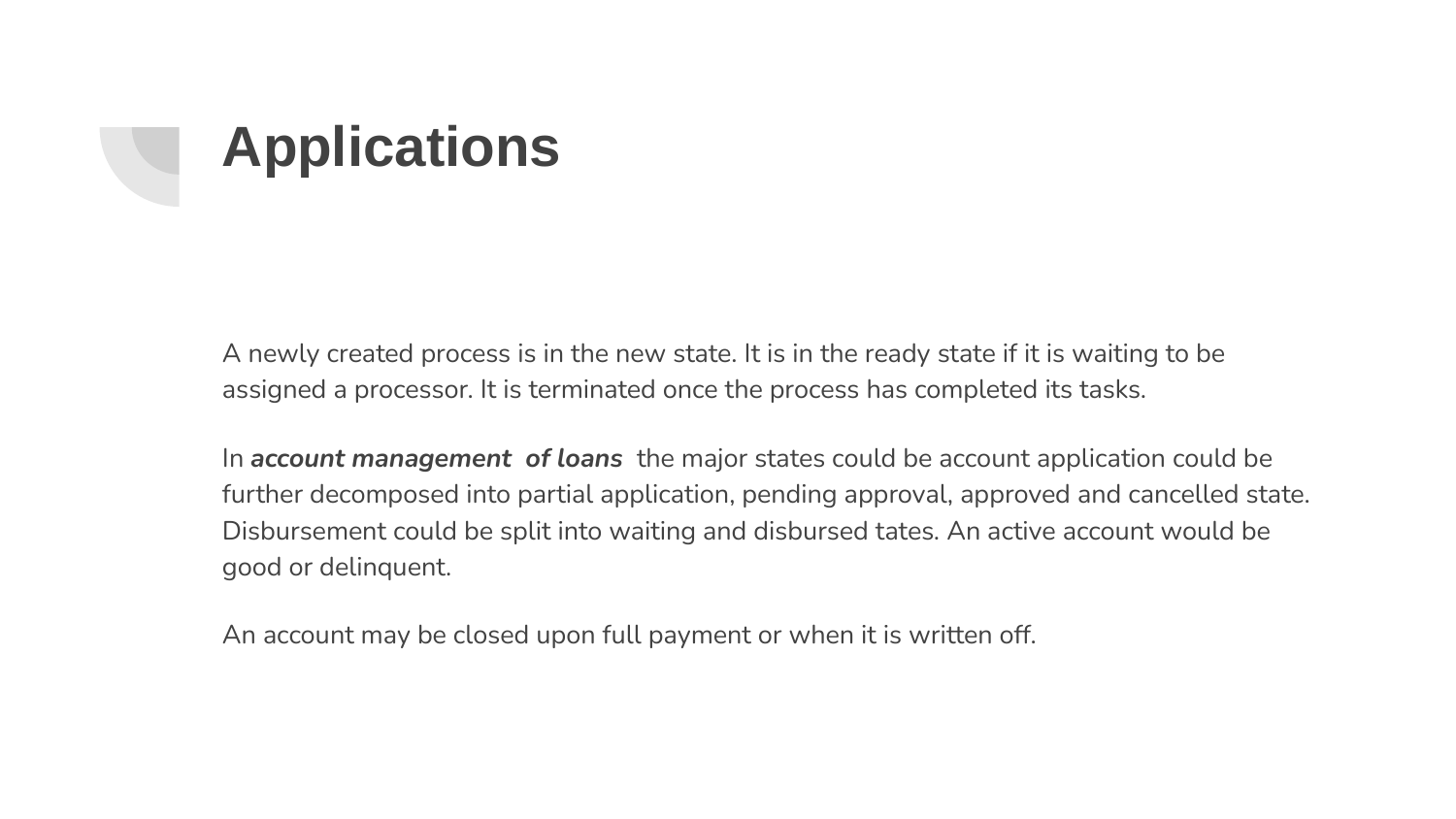

# Applications
A newly created process is in the new state. It is in the ready state if it is waiting to be assigned a processor. It is terminated once the process has completed its tasks.
In account management  of loans  the major states could be account application could be further decomposed into partial application, pending approval, approved and cancelled state. Disbursement could be split into waiting and disbursed tates. An active account would be good or delinquent.
An account may be closed upon full payment or when it is written off.